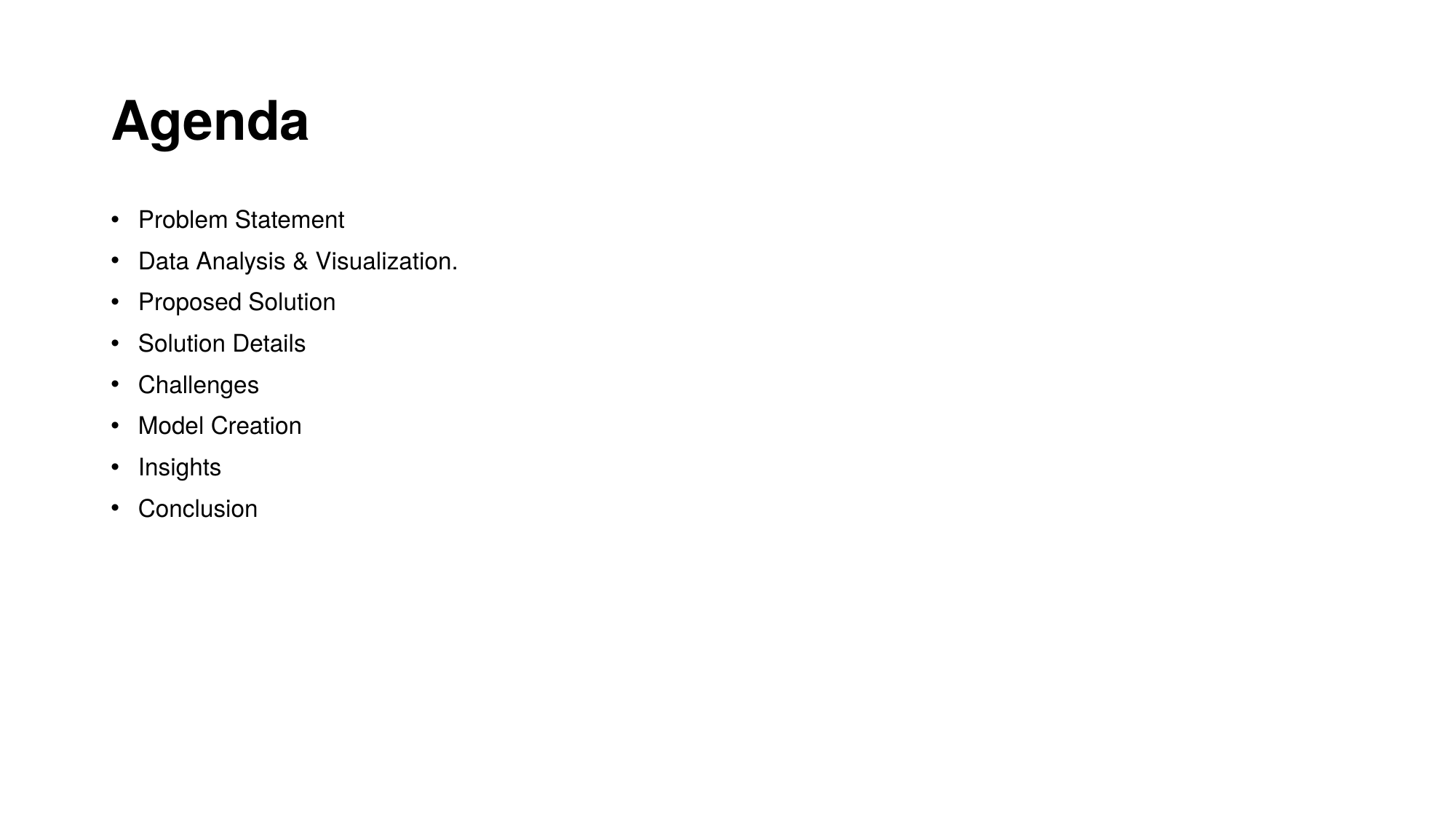

# Agenda
Problem Statement
Data Analysis & Visualization.
Proposed Solution
Solution Details
Challenges
Model Creation
Insights
Conclusion